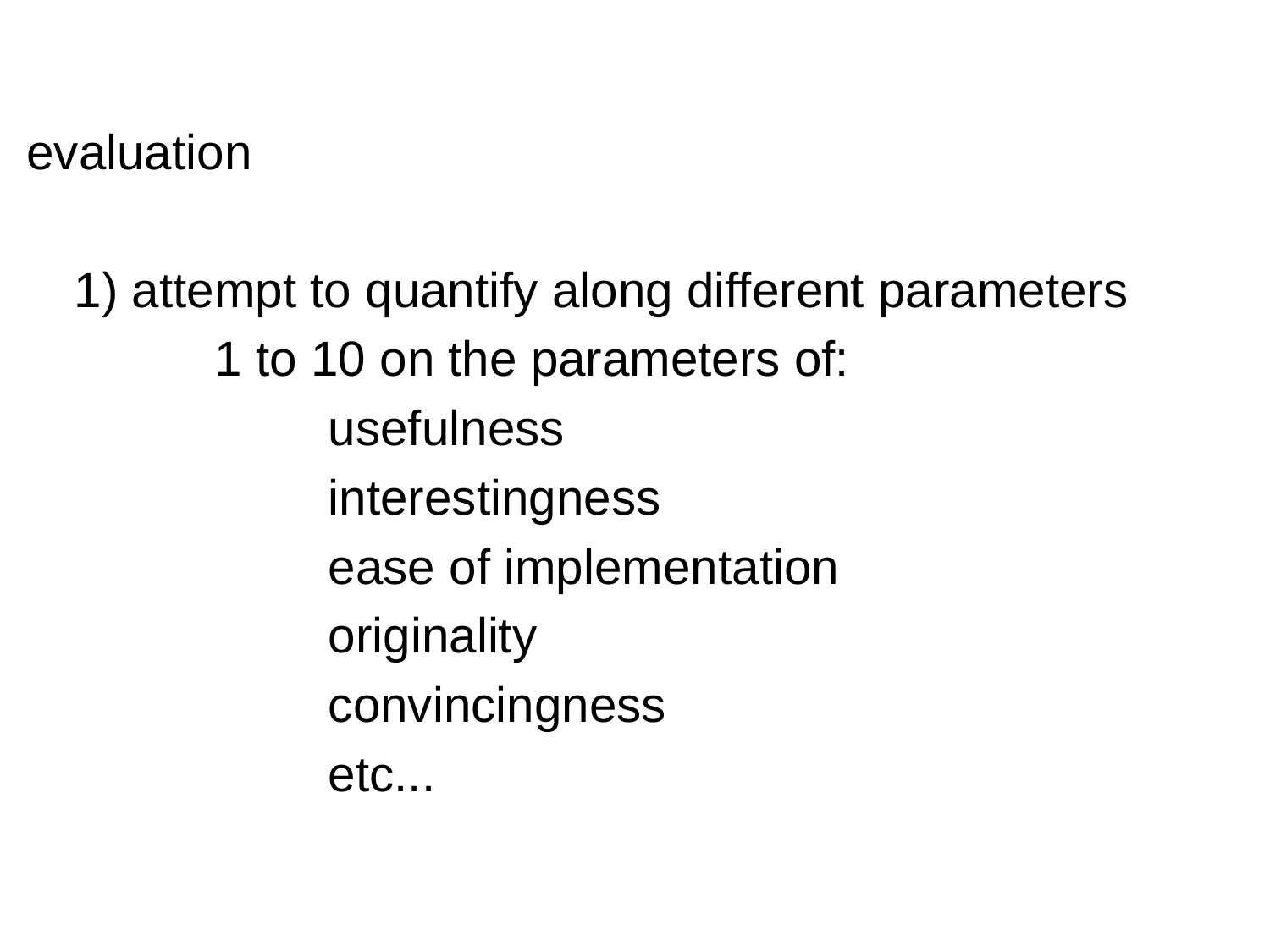

#
evaluation

	1) attempt to quantify along different parameters
		 1 to 10 on the parameters of:
			usefulness
			interestingness
			ease of implementation
			originality
			convincingness
			etc...